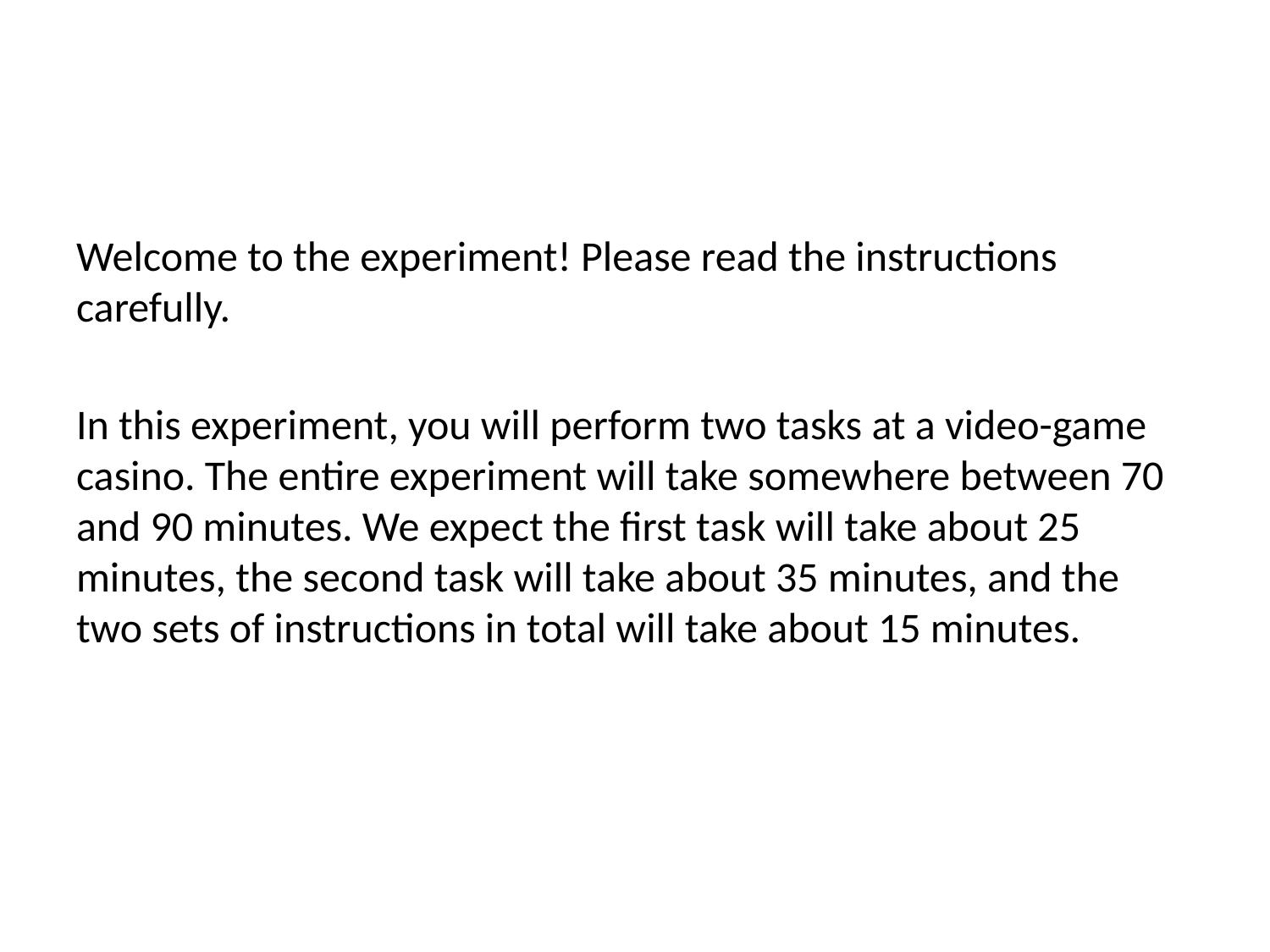

Welcome to the experiment! Please read the instructions carefully.

In this experiment, you will perform two tasks at a video-game casino. The entire experiment will take somewhere between 70 and 90 minutes. We expect the first task will take about 25 minutes, the second task will take about 35 minutes, and the two sets of instructions in total will take about 15 minutes.